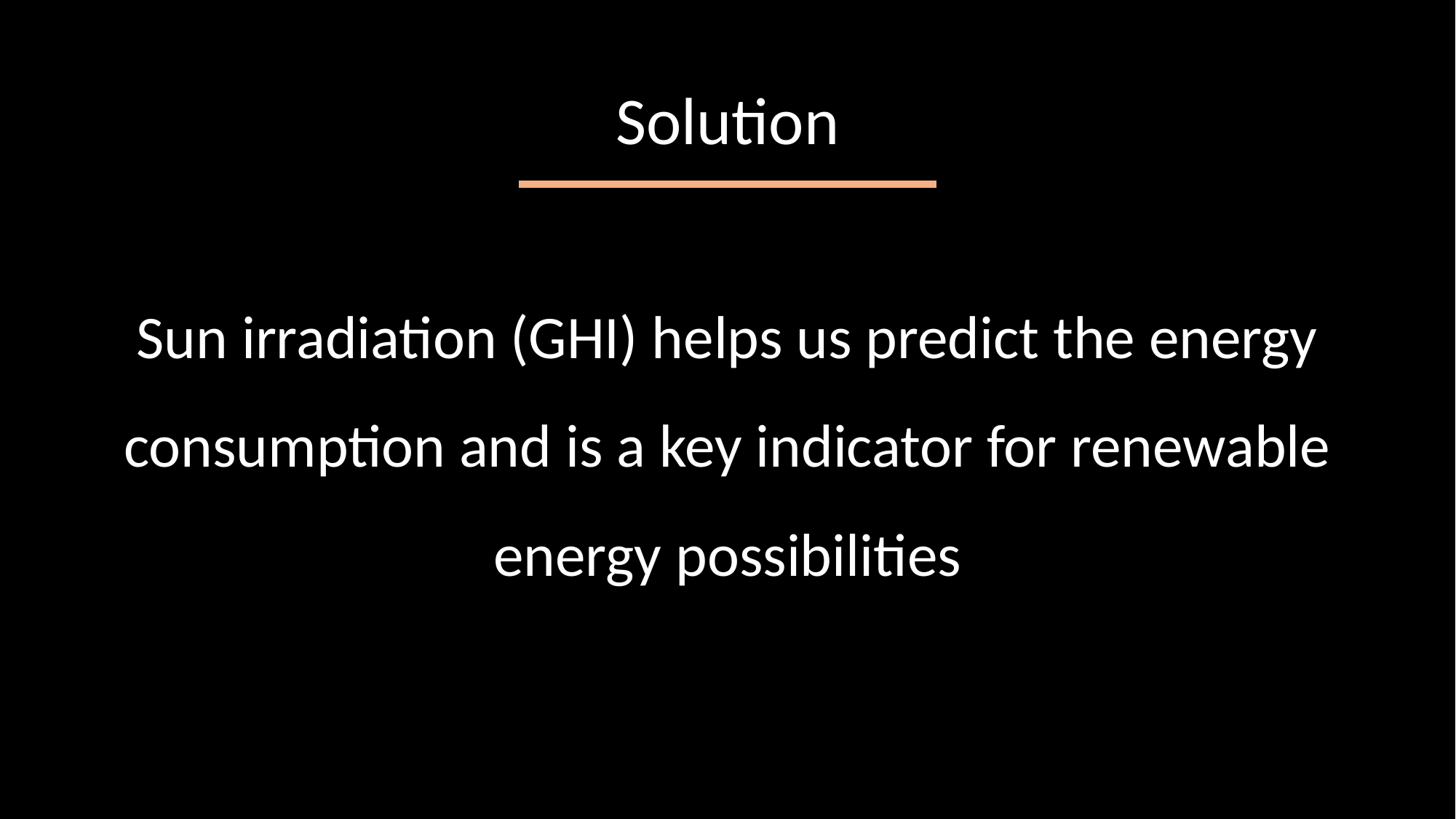

# Solution
Sun irradiation (GHI) helps us predict the energy consumption and is a key indicator for renewable energy possibilities